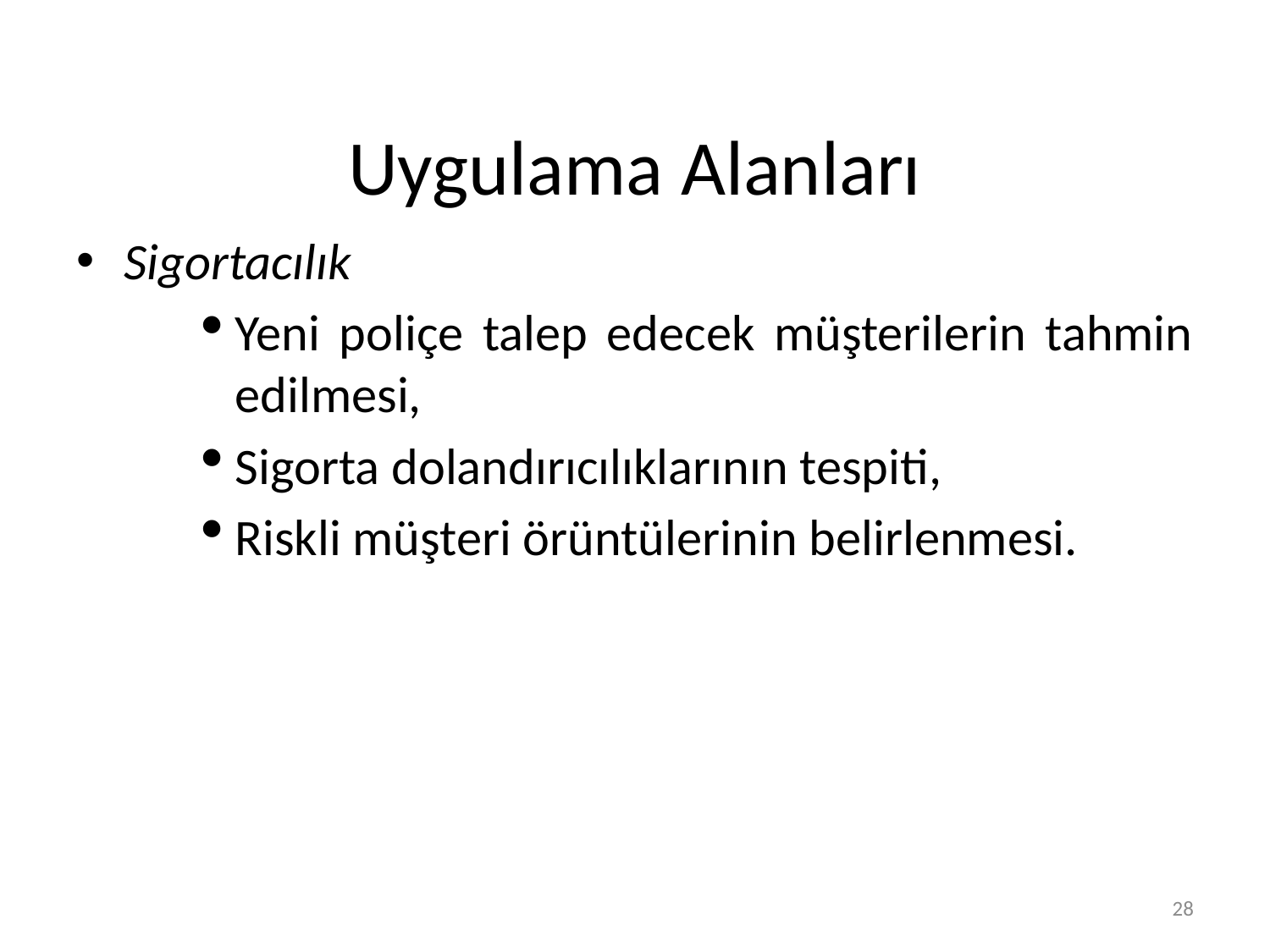

# Uygulama Alanları
Sigortacılık
Yeni poliçe talep edecek müşterilerin tahmin edilmesi,
Sigorta dolandırıcılıklarının tespiti,
Riskli müşteri örüntülerinin belirlenmesi.

28